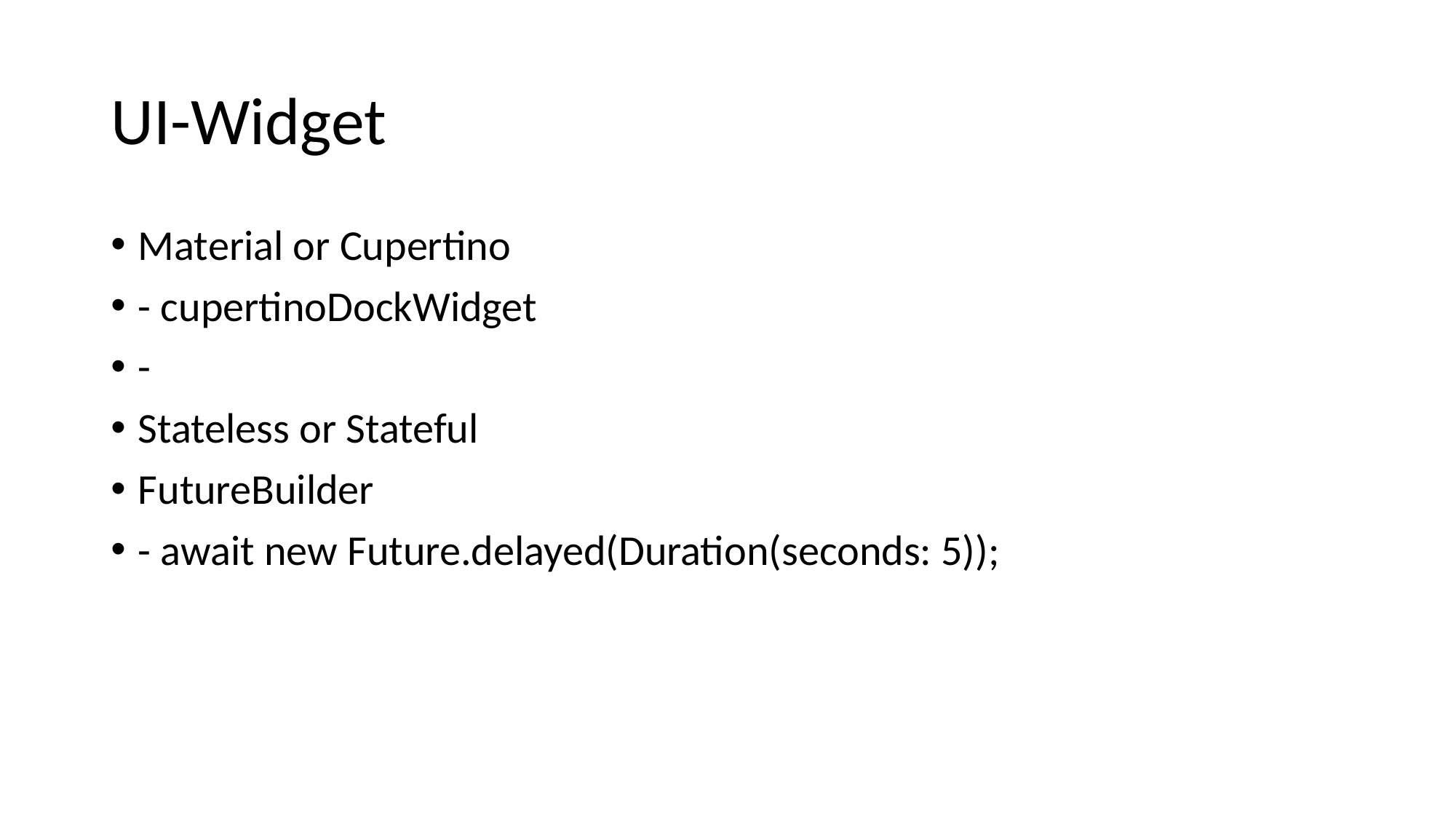

# UI-Widget
Material or Cupertino
- cupertinoDockWidget
-
Stateless or Stateful
FutureBuilder
- await new Future.delayed(Duration(seconds: 5));